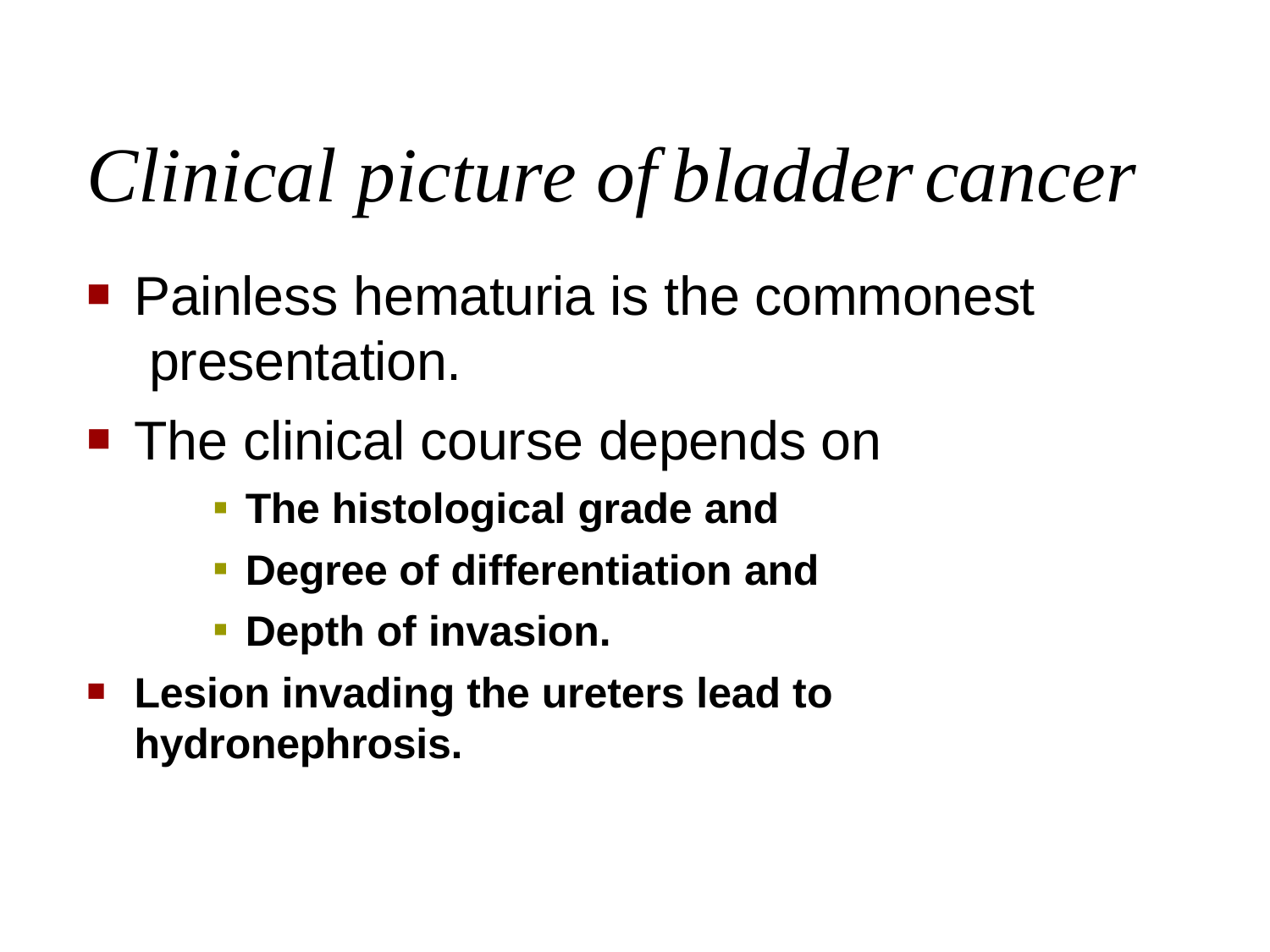

# Clinical picture of	bladder	cancer
Painless hematuria is the commonest  presentation.
The clinical course depends on
The histological grade and
Degree of differentiation and
Depth of invasion.
Lesion invading the ureters lead to hydronephrosis.